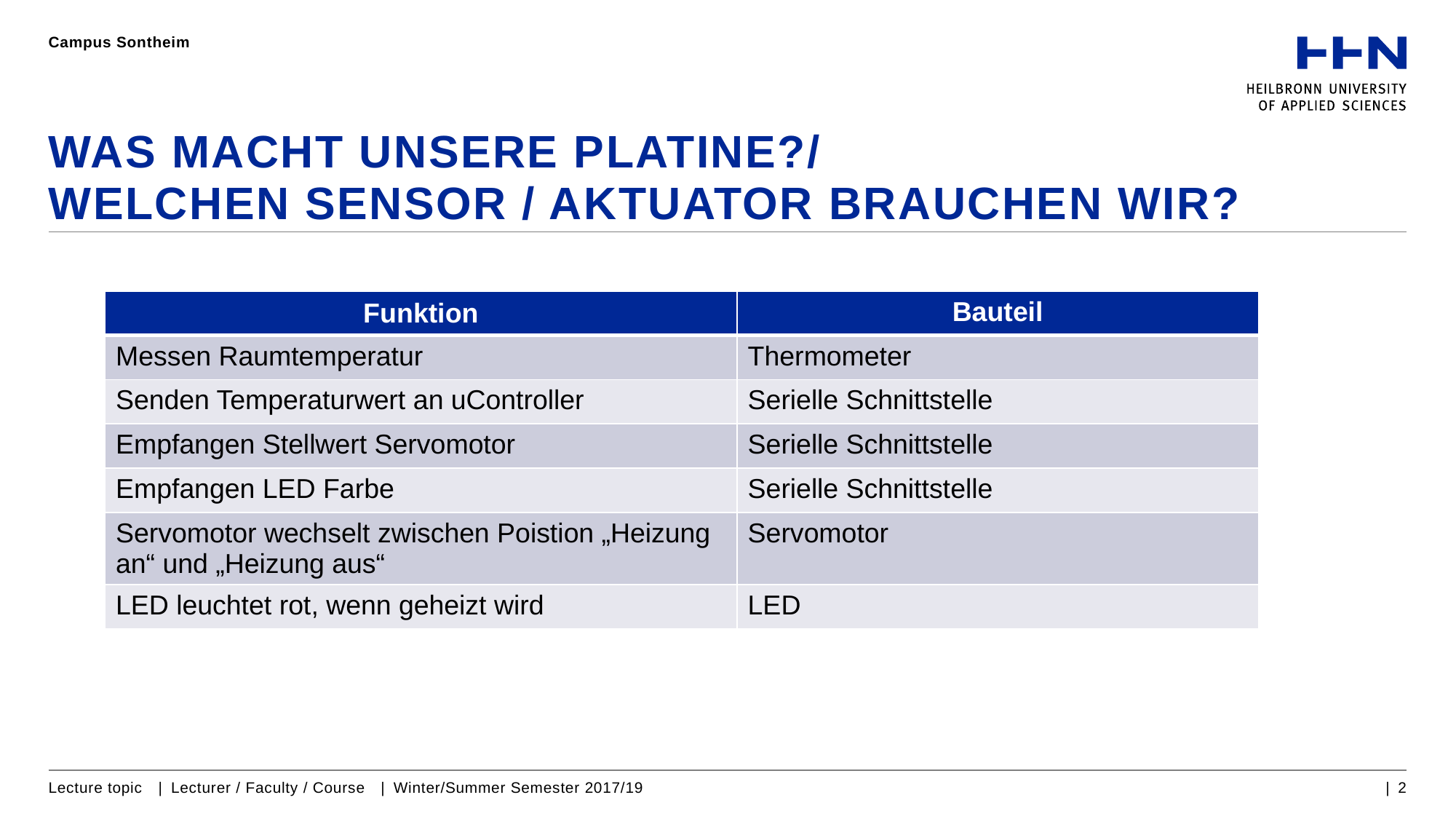

Campus Sontheim
# Was macht unsere Platine?/ Welchen Sensor / Aktuator brauchen wir?
| Funktion | Bauteil |
| --- | --- |
| Messen Raumtemperatur | Thermometer |
| Senden Temperaturwert an uController | Serielle Schnittstelle |
| Empfangen Stellwert Servomotor | Serielle Schnittstelle |
| Empfangen LED Farbe | Serielle Schnittstelle |
| Servomotor wechselt zwischen Poistion „Heizung an“ und „Heizung aus“ | Servomotor |
| LED leuchtet rot, wenn geheizt wird | LED |

Lecture topic | Lecturer / Faculty / Course | Winter/Summer Semester 2017/19
|  2